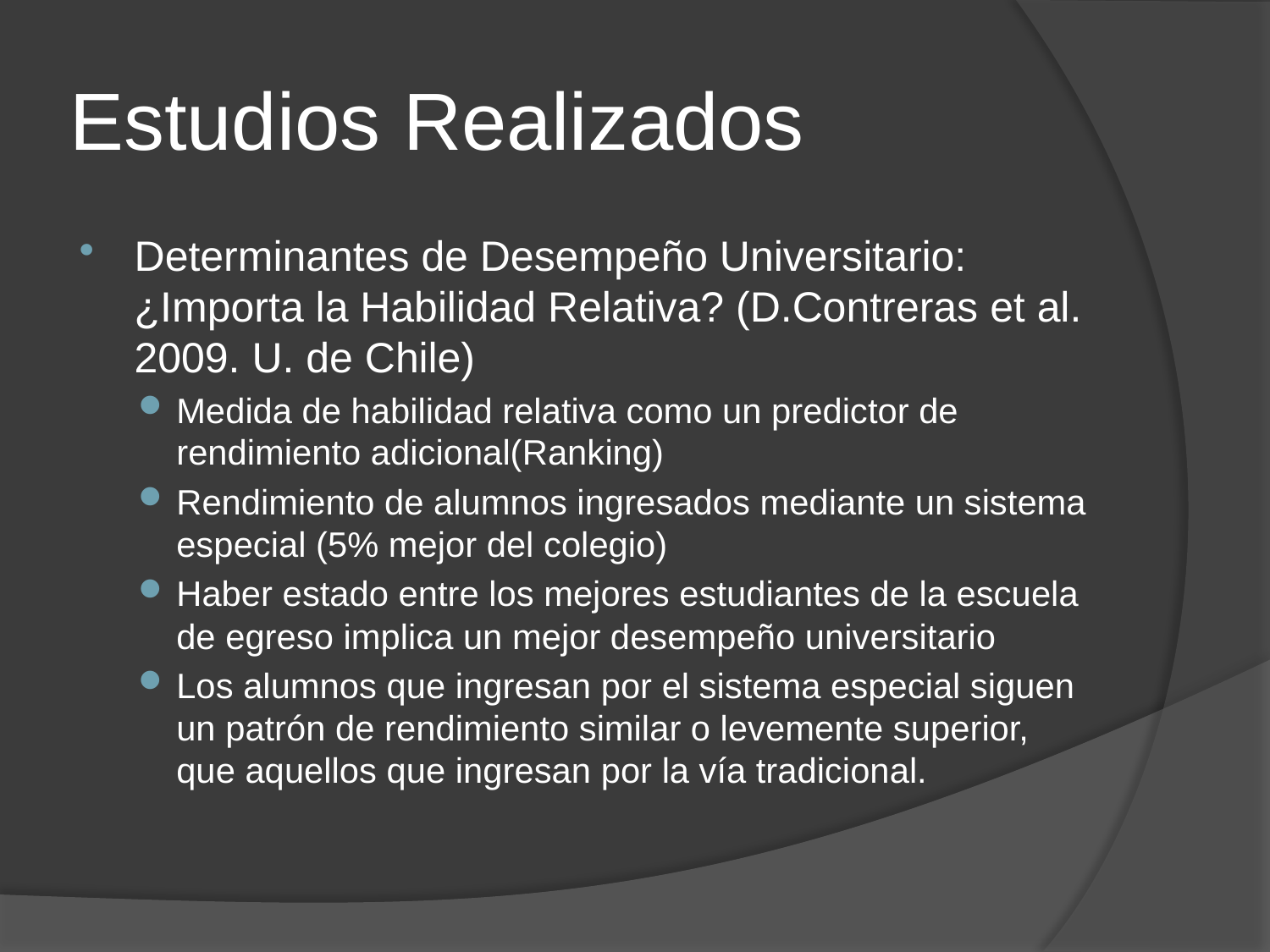

# Estudios Realizados
Determinantes de Desempeño Universitario:¿Importa la Habilidad Relativa? (D.Contreras et al. 2009. U. de Chile)
Medida de habilidad relativa como un predictor de rendimiento adicional(Ranking)
Rendimiento de alumnos ingresados mediante un sistema especial (5% mejor del colegio)
Haber estado entre los mejores estudiantes de la escuela de egreso implica un mejor desempeño universitario
Los alumnos que ingresan por el sistema especial siguen un patrón de rendimiento similar o levemente superior, que aquellos que ingresan por la vía tradicional.